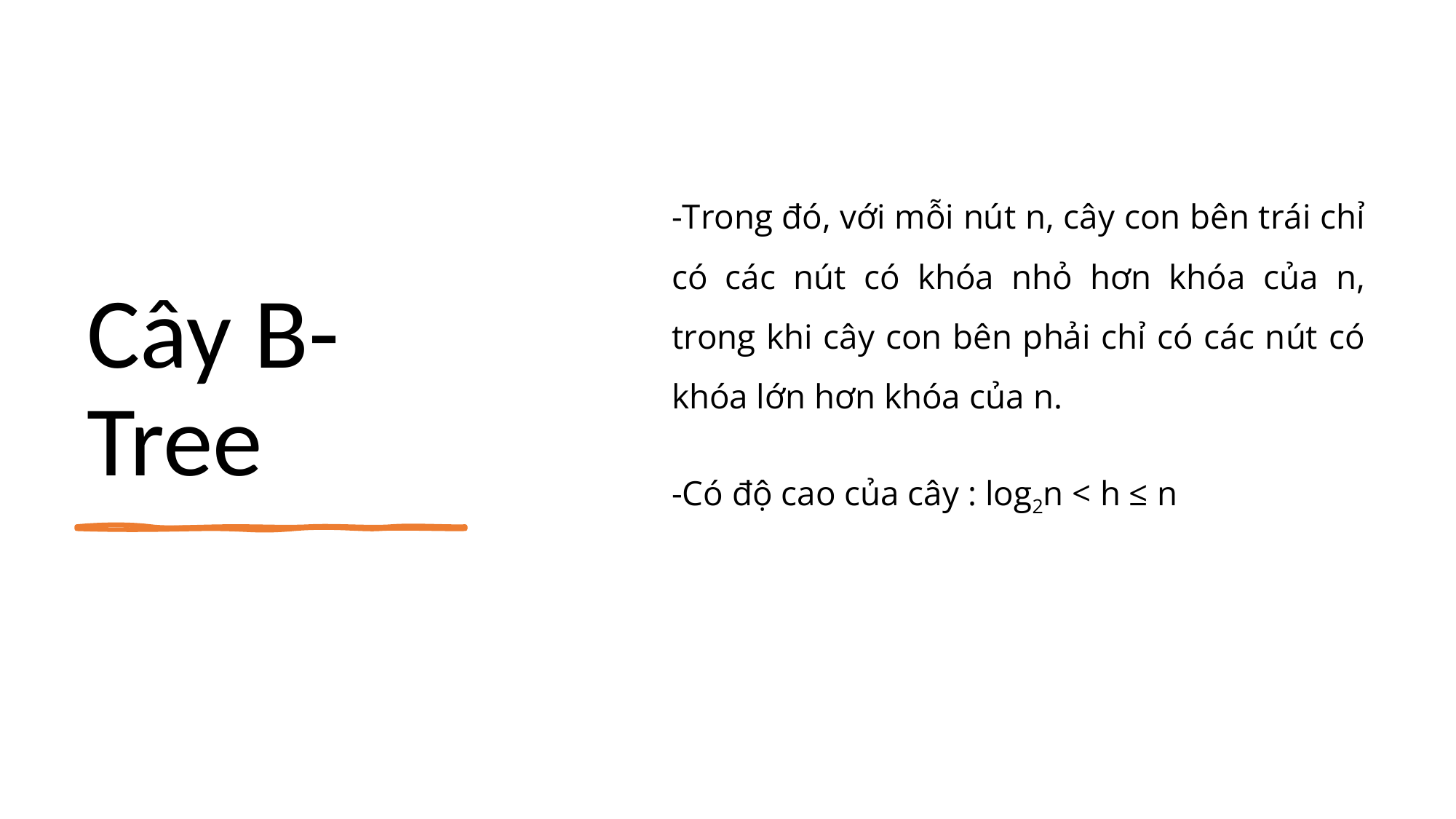

Cây B-Tree
-Trong đó, với mỗi nút n, cây con bên trái chỉ có các nút có khóa nhỏ hơn khóa của n, trong khi cây con bên phải chỉ có các nút có khóa lớn hơn khóa của n.
-Có độ cao của cây : log2n < h ≤ n